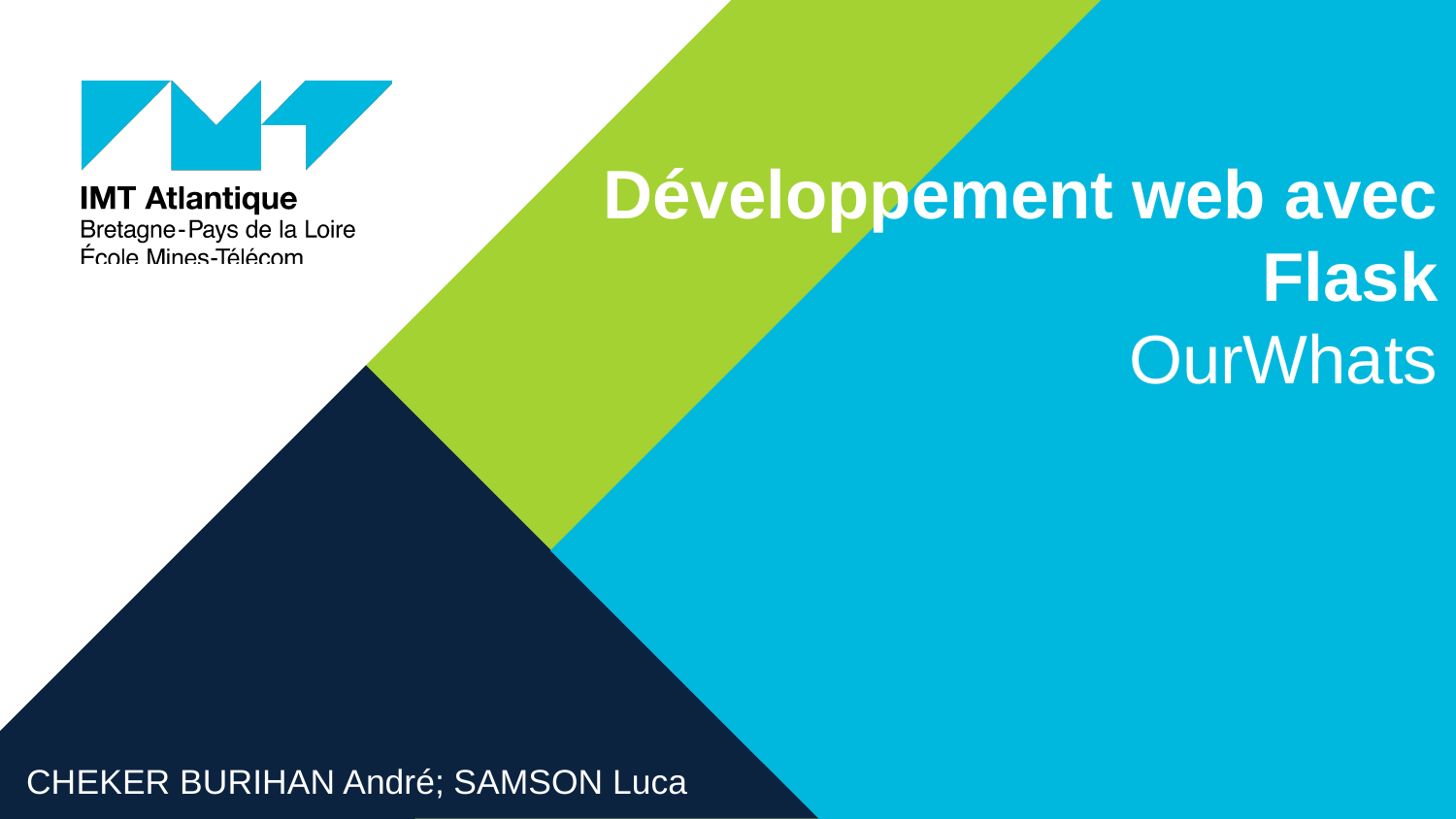

Développement web avec Flask
OurWhats

CHEKER BURIHAN André; SAMSON Luca